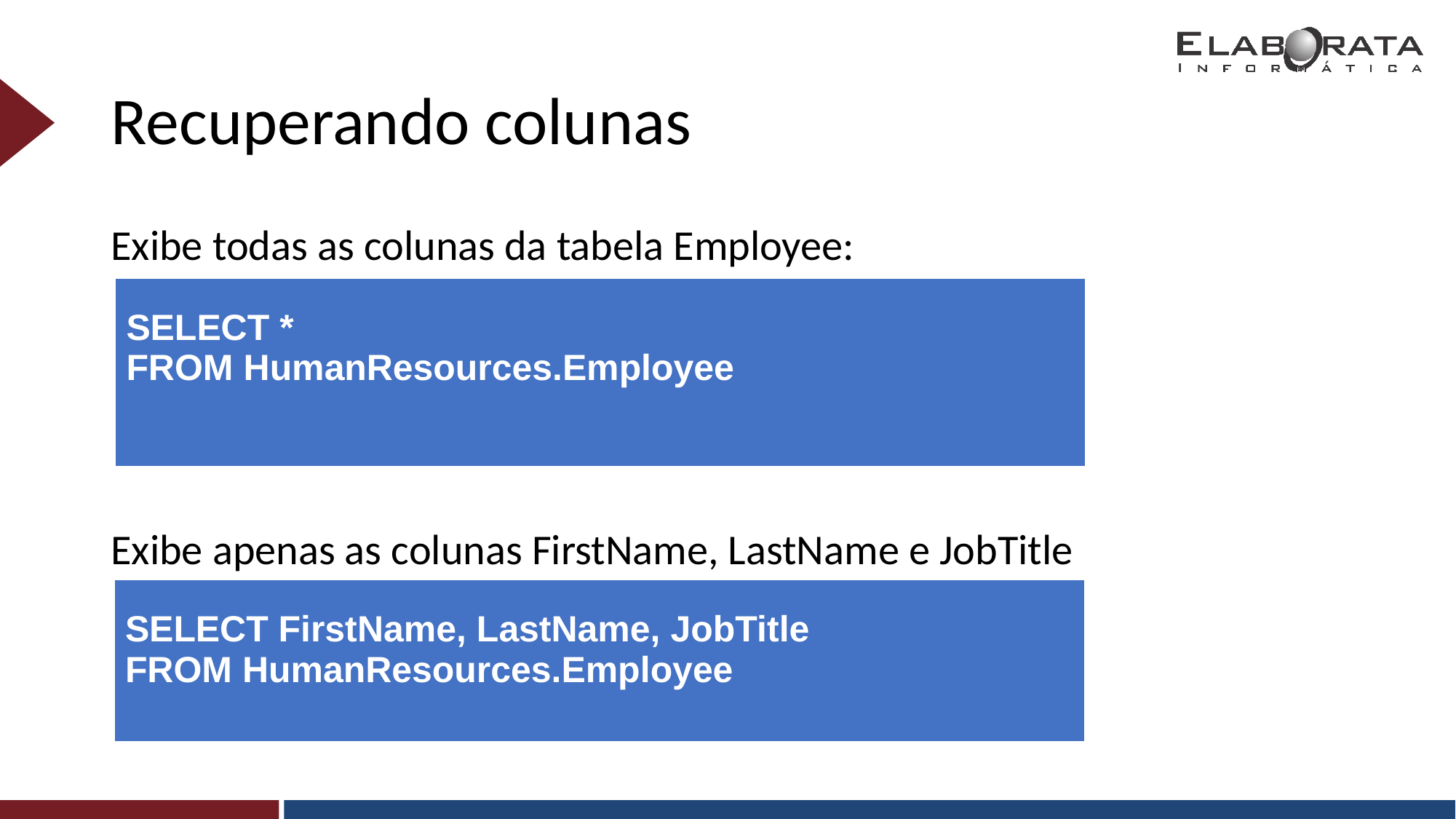

# Recuperando colunas
Exibe todas as colunas da tabela Employee:

Exibe apenas as colunas FirstName, LastName e JobTitle

| SELECT \* FROM HumanResources.Employee |
| --- |
| SELECT FirstName, LastName, JobTitle FROM HumanResources.Employee |
| --- |